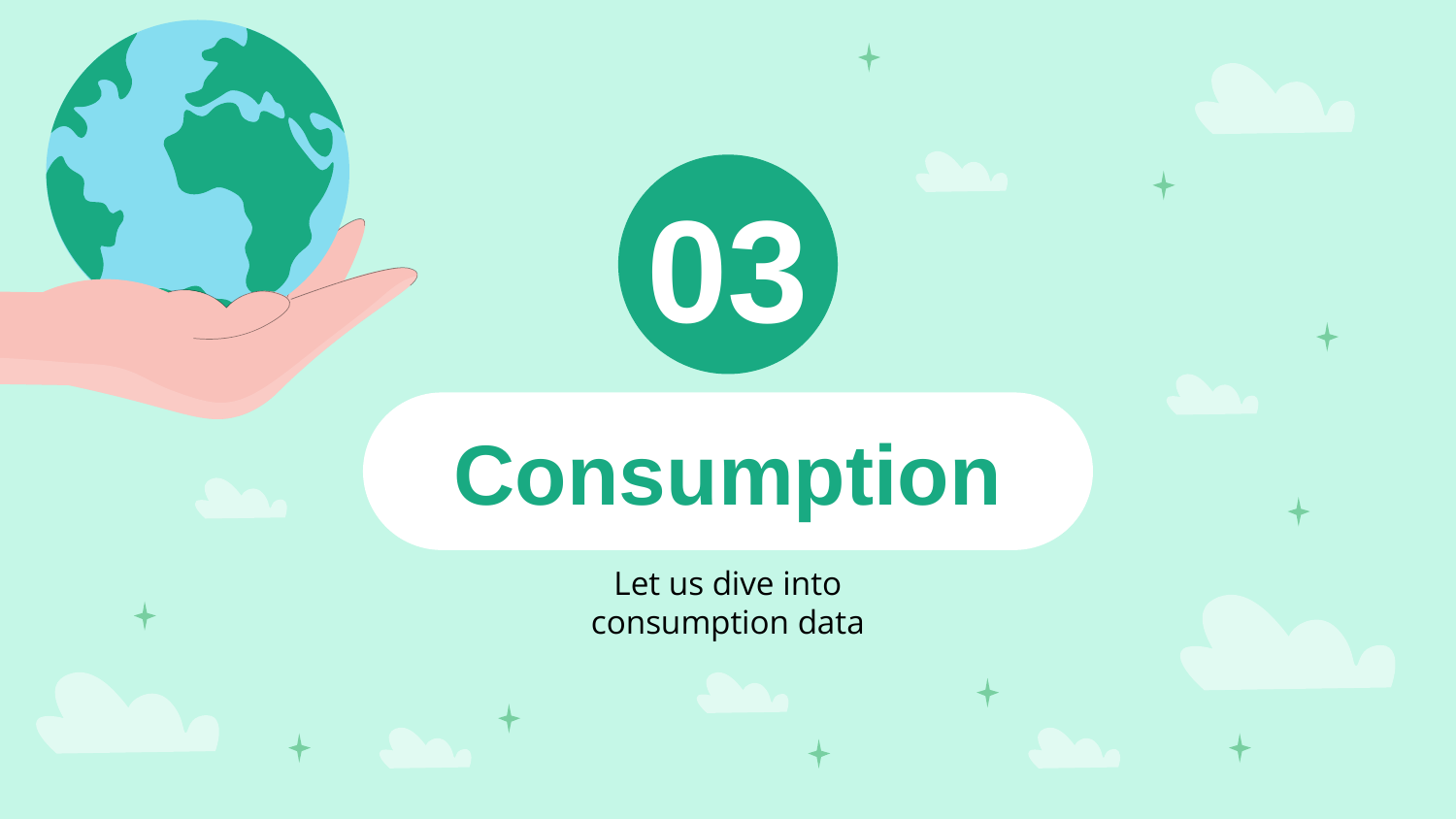

03

# Consumption

Let us dive into consumption data